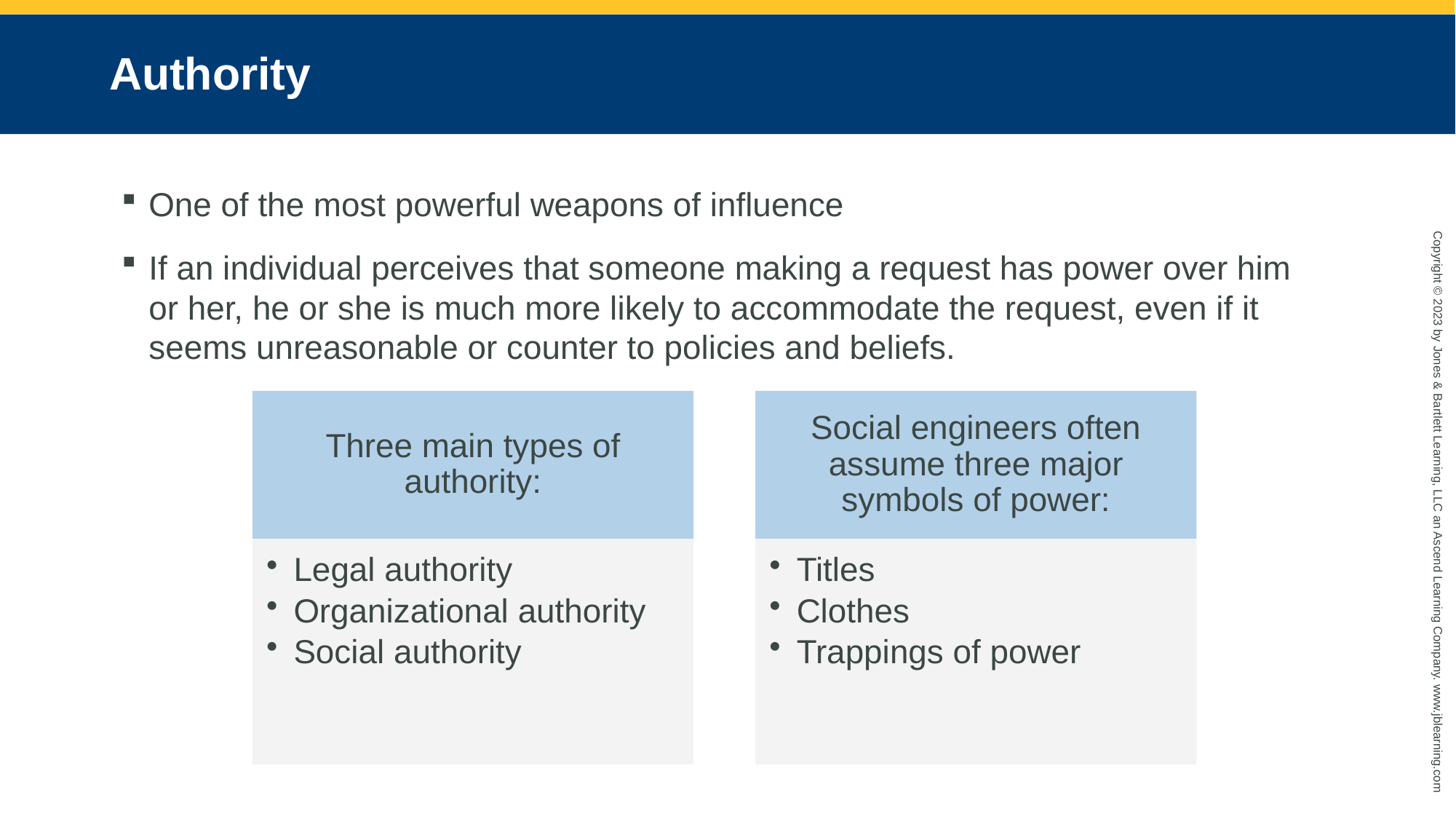

# Authority
One of the most powerful weapons of influence
If an individual perceives that someone making a request has power over him or her, he or she is much more likely to accommodate the request, even if it seems unreasonable or counter to policies and beliefs.
Three main types of authority:
Legal authority
Organizational authority
Social authority
Social engineers often assume three major symbols of power:
Titles
Clothes
Trappings of power